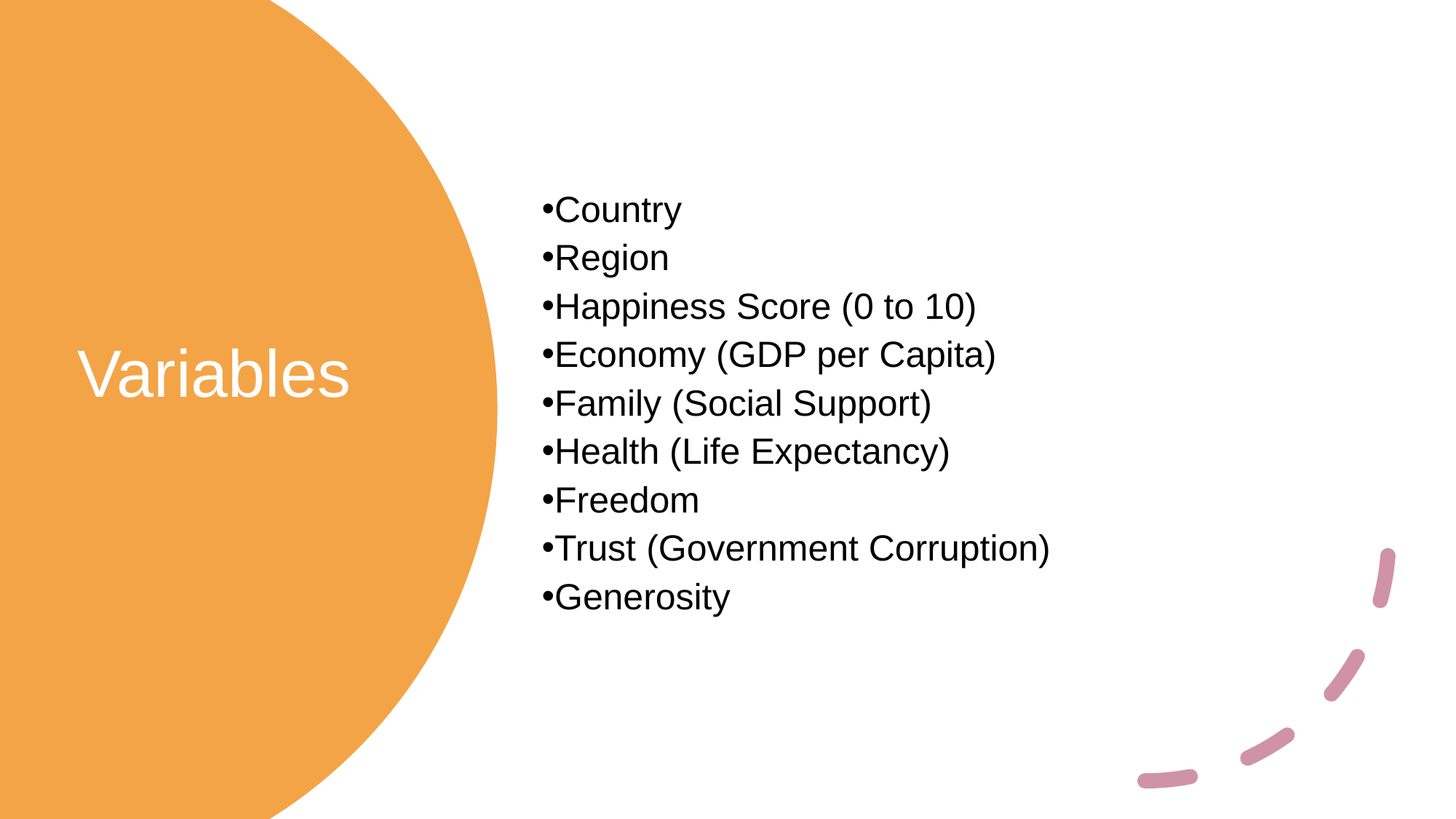

Country
Region
Happiness Score (0 to 10)
Economy (GDP per Capita)
Family (Social Support)
Health (Life Expectancy)
Freedom
Trust (Government Corruption)
Generosity
# Variables